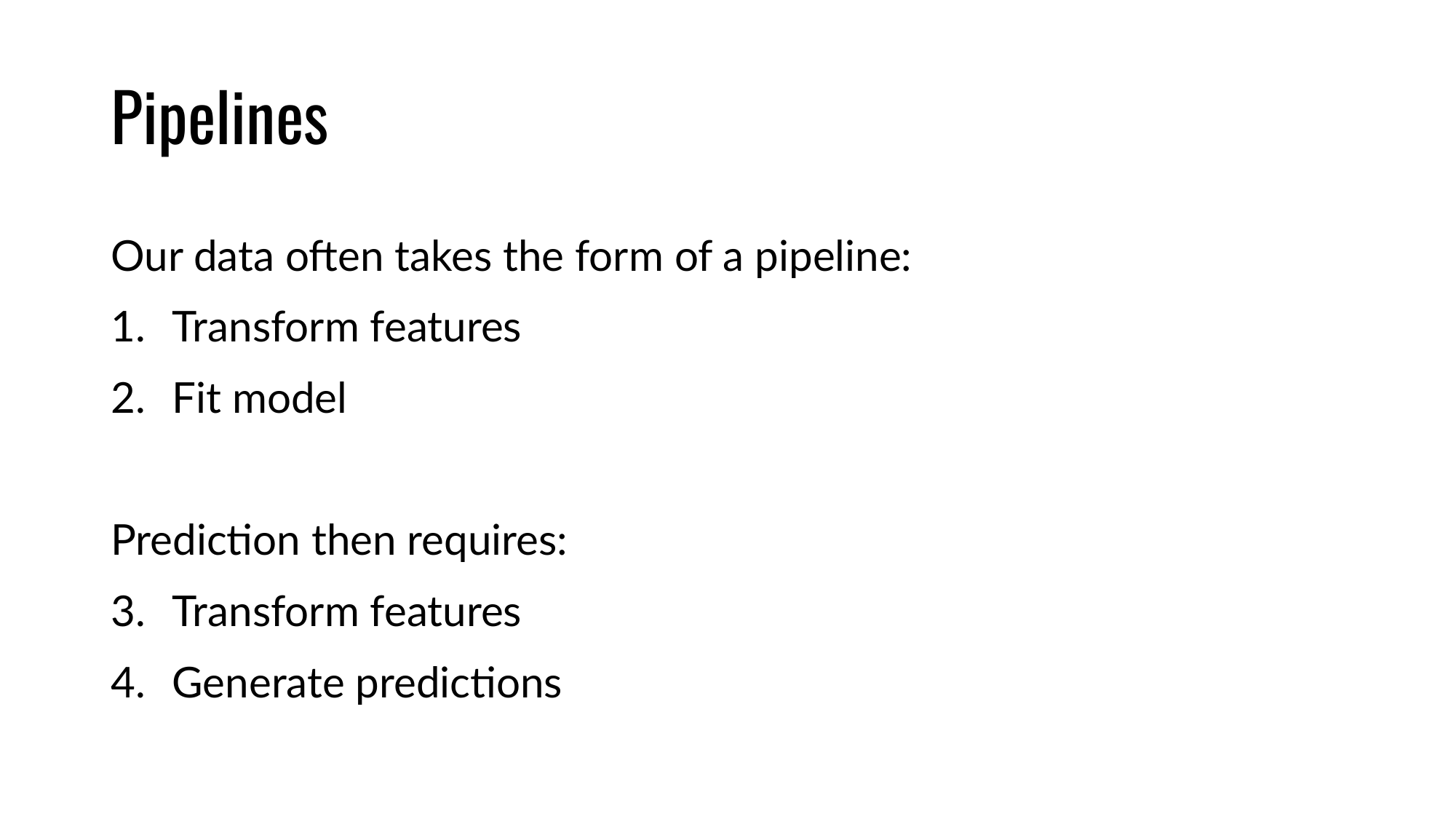

# Pipelines
Our data often takes the form of a pipeline:
Transform features
Fit model

Prediction then requires:
Transform features
Generate predictions